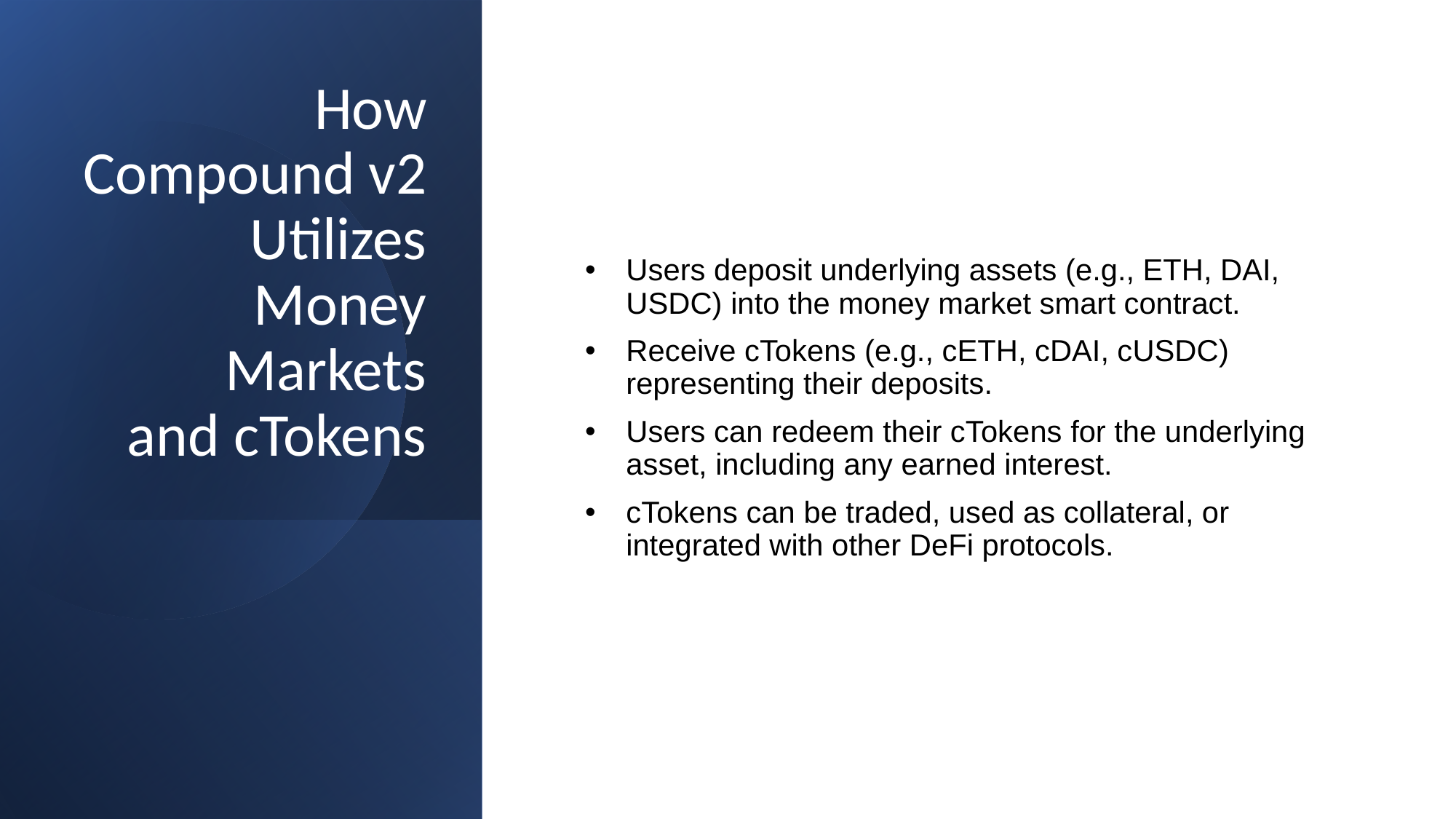

# How Compound v2 Utilizes Money Markets and cTokens
Users deposit underlying assets (e.g., ETH, DAI, USDC) into the money market smart contract.
Receive cTokens (e.g., cETH, cDAI, cUSDC) representing their deposits.
Users can redeem their cTokens for the underlying asset, including any earned interest.
cTokens can be traded, used as collateral, or integrated with other DeFi protocols.